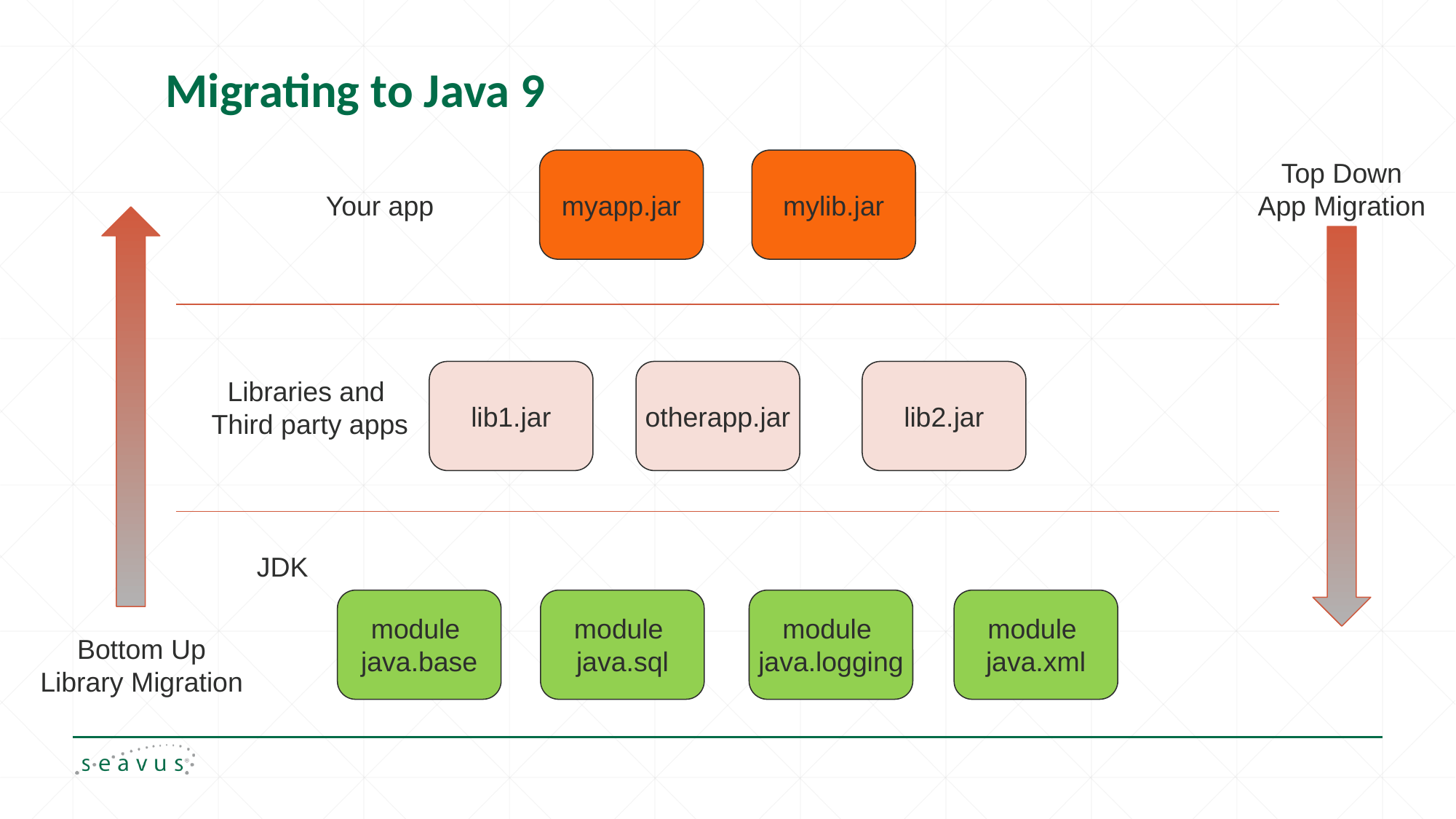

# Migrating to Java 9

myapp.jar
mylib.jar
Top Down
App Migration
Your app

lib1.jar
otherapp.jar
lib2.jar
Libraries and
Third party apps
JDK

module
java.base
module
java.sql
module
java.logging
module
java.xml
Bottom Up
Library Migration